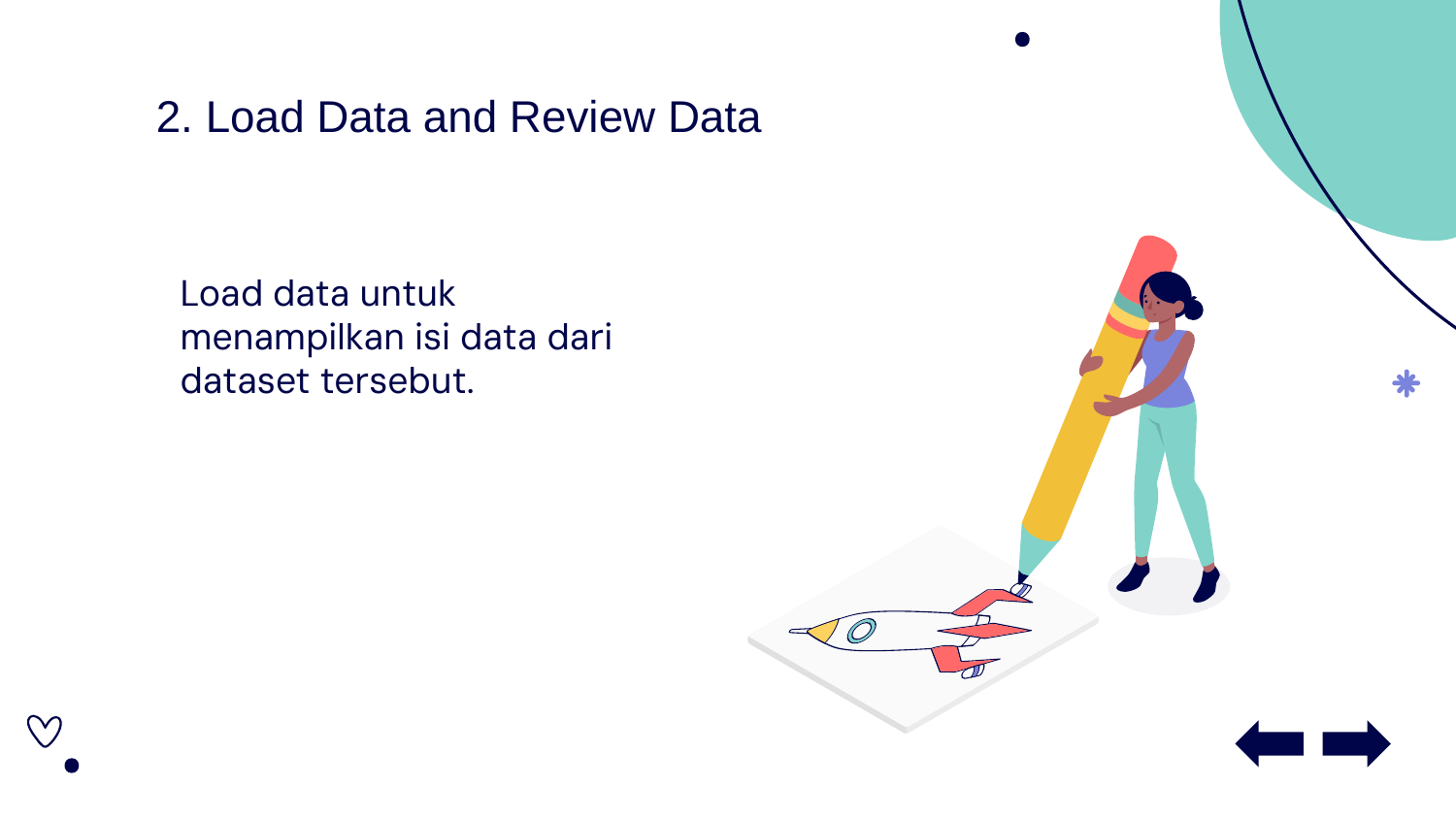

# 2. Load Data and Review Data

Load data untuk menampilkan isi data dari dataset tersebut.